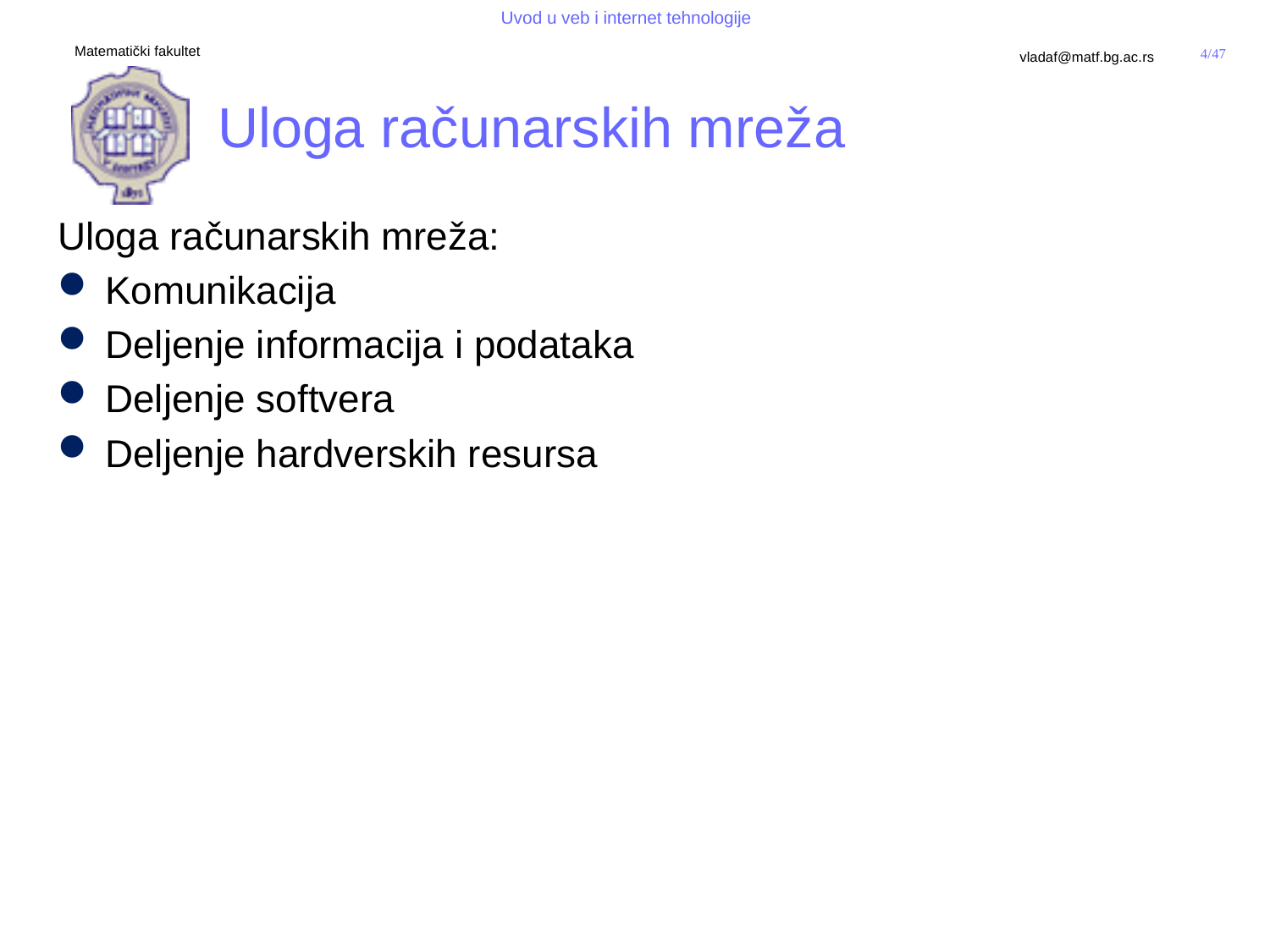

# Uloga računarskih mreža
Uloga računarskih mreža:
Komunikacija
Deljenje informacija i podataka
Deljenje softvera
Deljenje hardverskih resursa